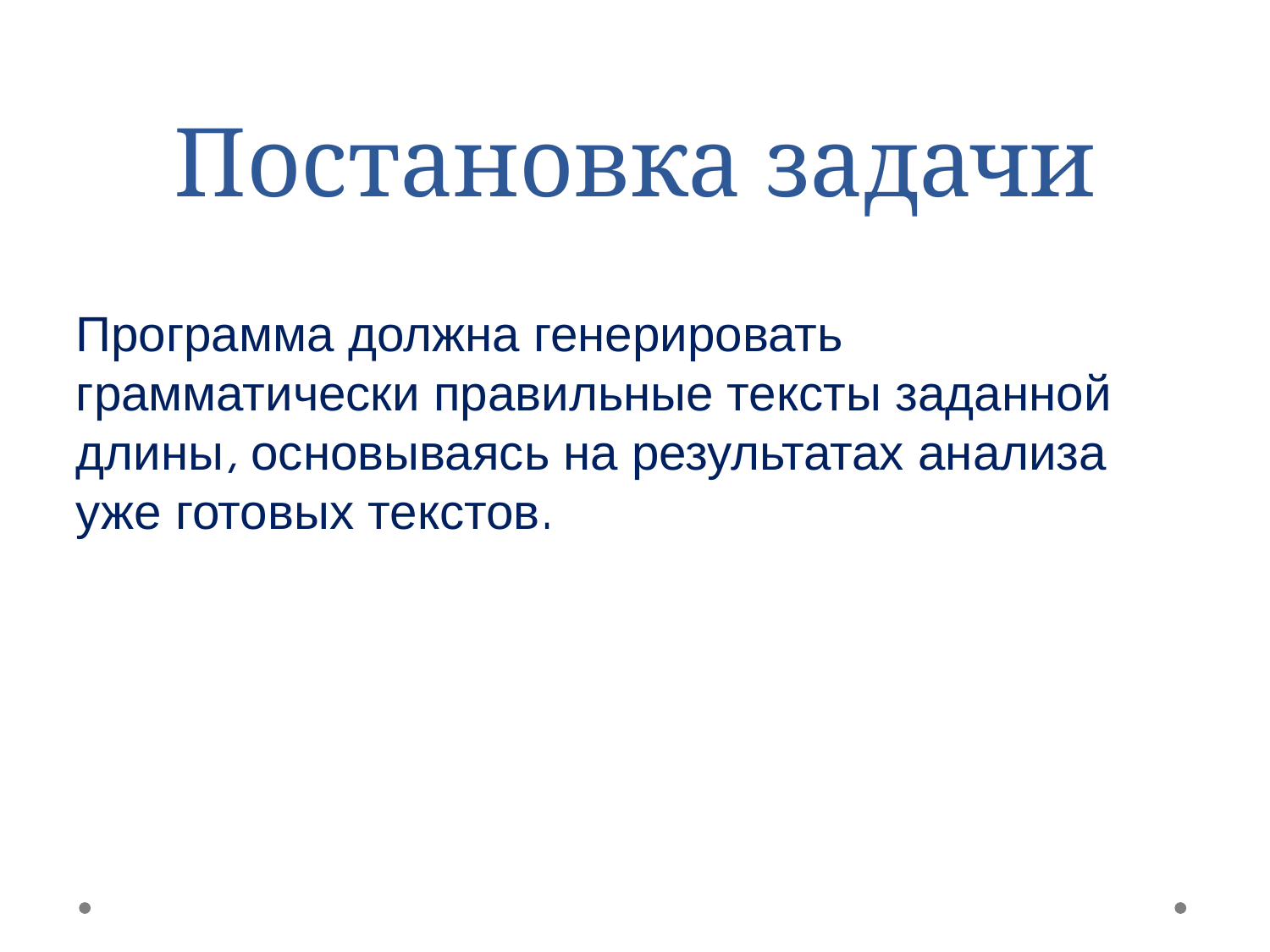

Постановка задачи
Программа должна генерировать грамматически правильные тексты заданной длины, основываясь на результатах анализа уже готовых текстов.